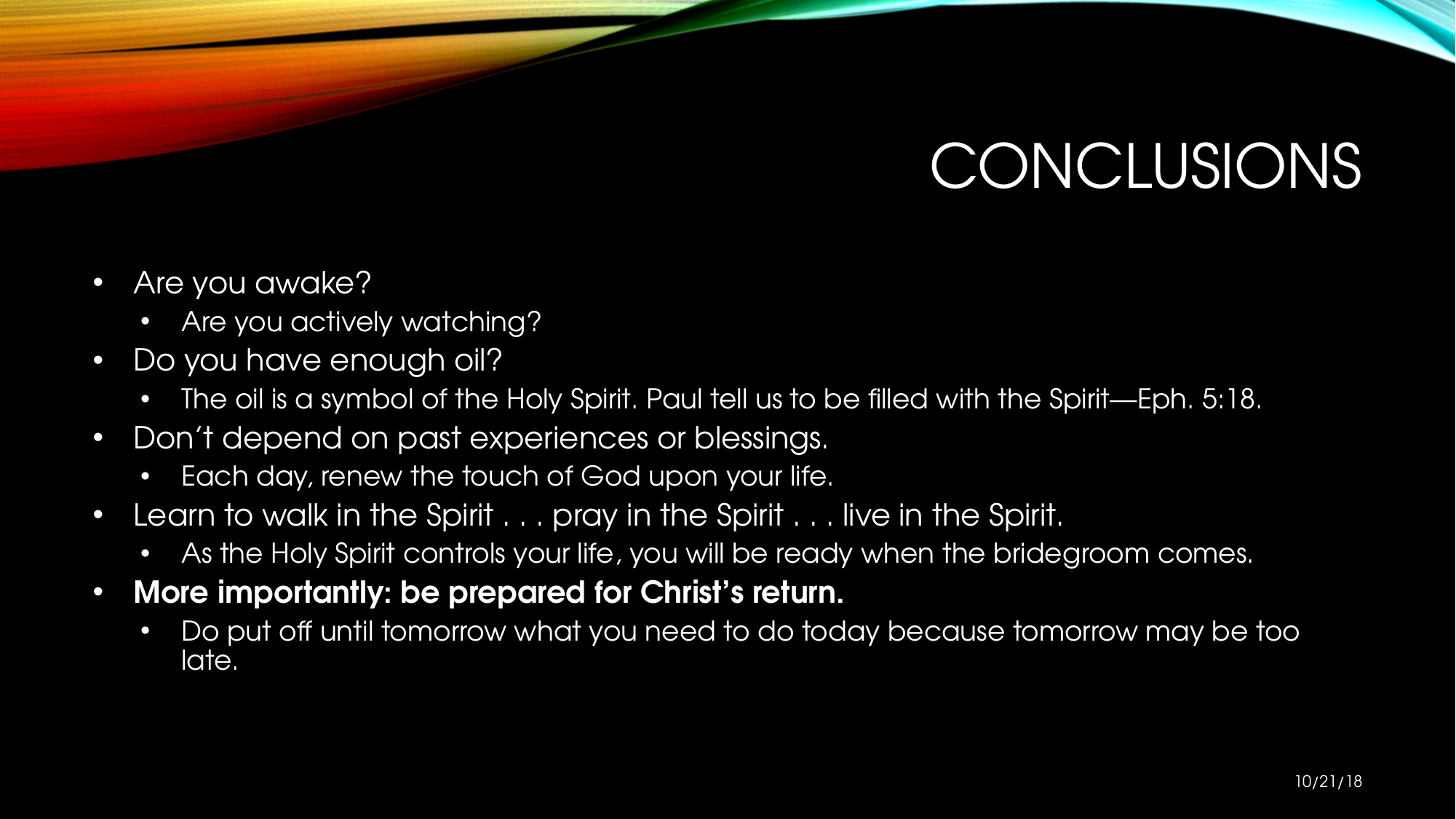

# Conclusions
Are you awake?
Are you actively watching?
Do you have enough oil?
The oil is a symbol of the Holy Spirit. Paul tell us to be filled with the Spirit—Eph. 5:18.
Don’t depend on past experiences or blessings.
Each day, renew the touch of God upon your life.
Learn to walk in the Spirit . . . pray in the Spirit . . . live in the Spirit.
As the Holy Spirit controls your life, you will be ready when the bridegroom comes.
More importantly: be prepared for Christ’s return.
Do put off until tomorrow what you need to do today because tomorrow may be too late.
10/21/18